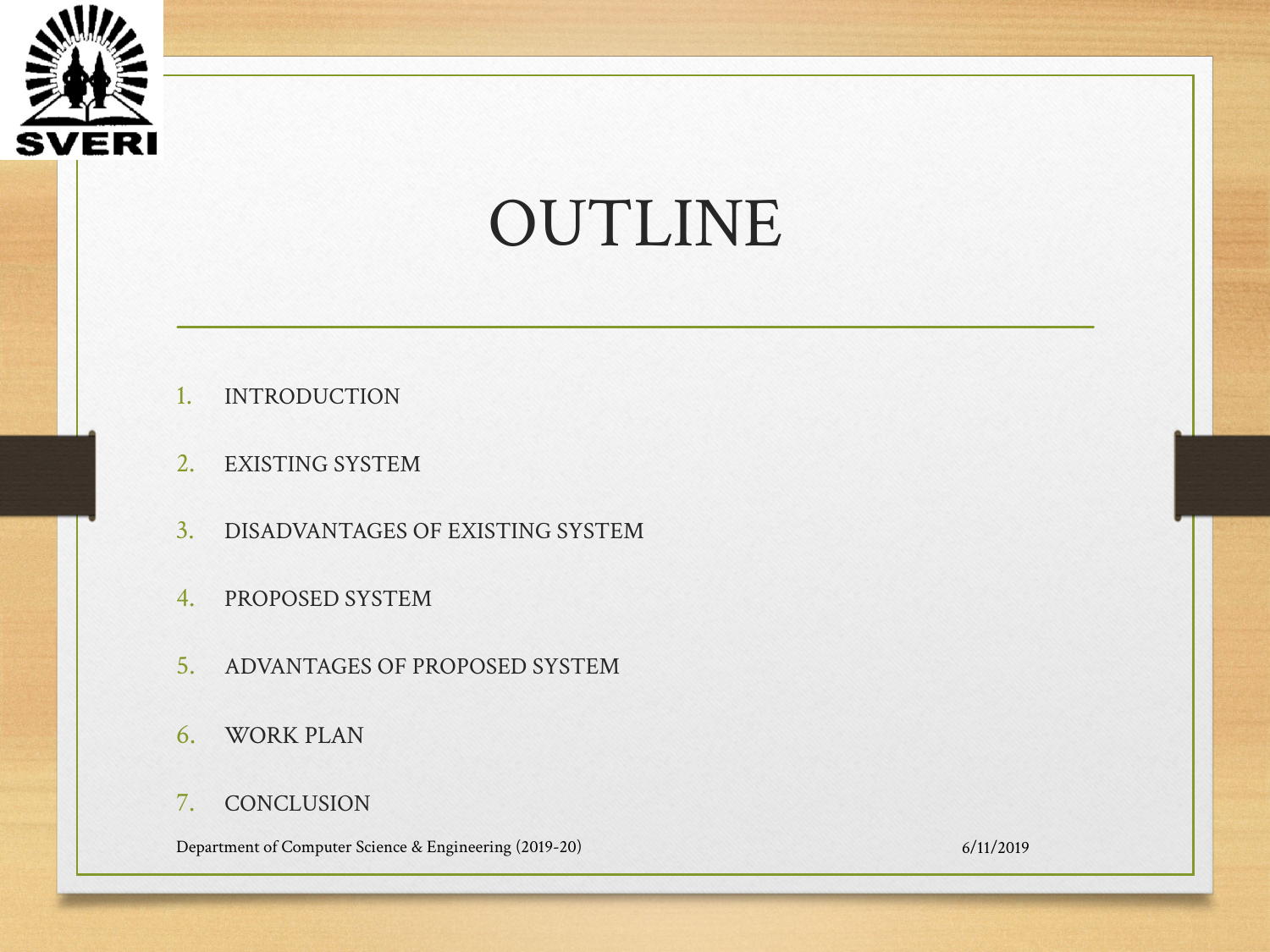

# OUTLINE
INTRODUCTION
EXISTING SYSTEM
DISADVANTAGES OF EXISTING SYSTEM
PROPOSED SYSTEM
ADVANTAGES OF PROPOSED SYSTEM
WORK PLAN
CONCLUSION

Department of Computer Science & Engineering (2019-20)
6/11/2019